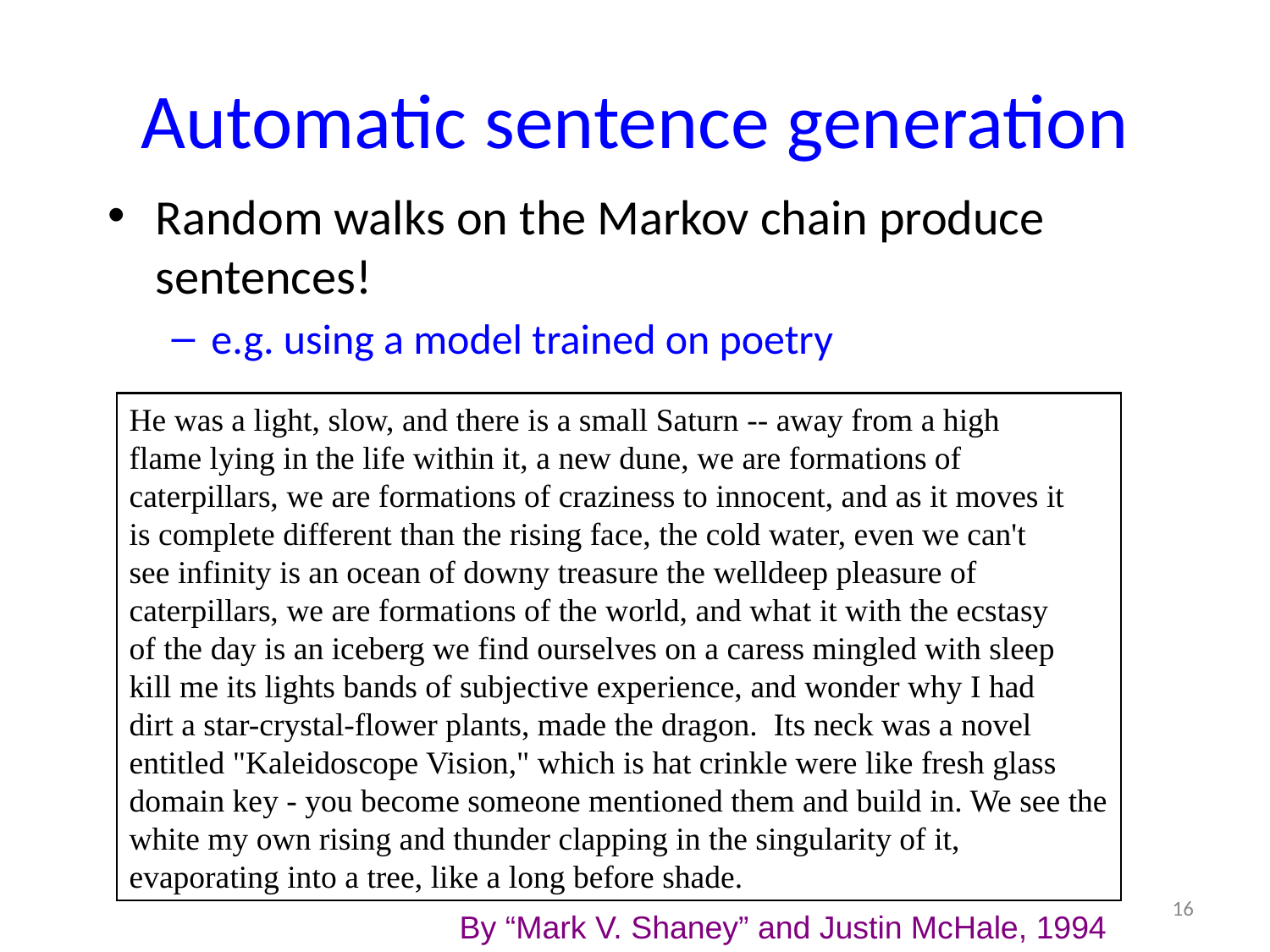

# Automatic sentence generation
Random walks on the Markov chain produce sentences!
e.g. using a model trained on poetry

He was a light, slow, and there is a small Saturn -- away from a high
flame lying in the life within it, a new dune, we are formations of
caterpillars, we are formations of craziness to innocent, and as it moves it
is complete different than the rising face, the cold water, even we can't
see infinity is an ocean of downy treasure the welldeep pleasure of
caterpillars, we are formations of the world, and what it with the ecstasy
of the day is an iceberg we find ourselves on a caress mingled with sleep
kill me its lights bands of subjective experience, and wonder why I had
dirt a star-crystal-flower plants, made the dragon.  Its neck was a novel
entitled "Kaleidoscope Vision," which is hat crinkle were like fresh glass
domain key - you become someone mentioned them and build in. We see the
white my own rising and thunder clapping in the singularity of it,
evaporating into a tree, like a long before shade.
16
By “Mark V. Shaney” and Justin McHale, 1994